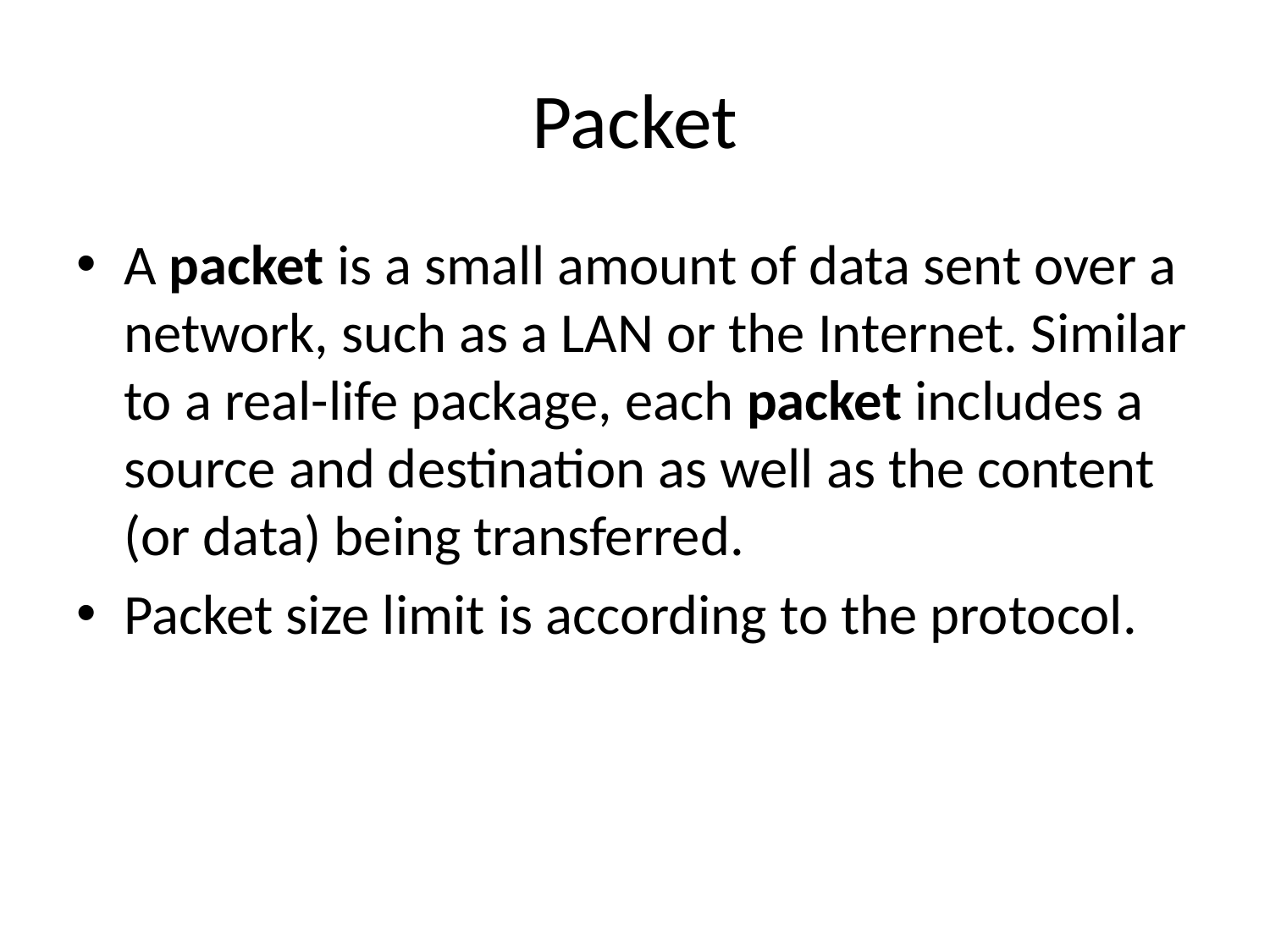

# Packet
A packet is a small amount of data sent over a network, such as a LAN or the Internet. Similar to a real-life package, each packet includes a source and destination as well as the content (or data) being transferred.
Packet size limit is according to the protocol.